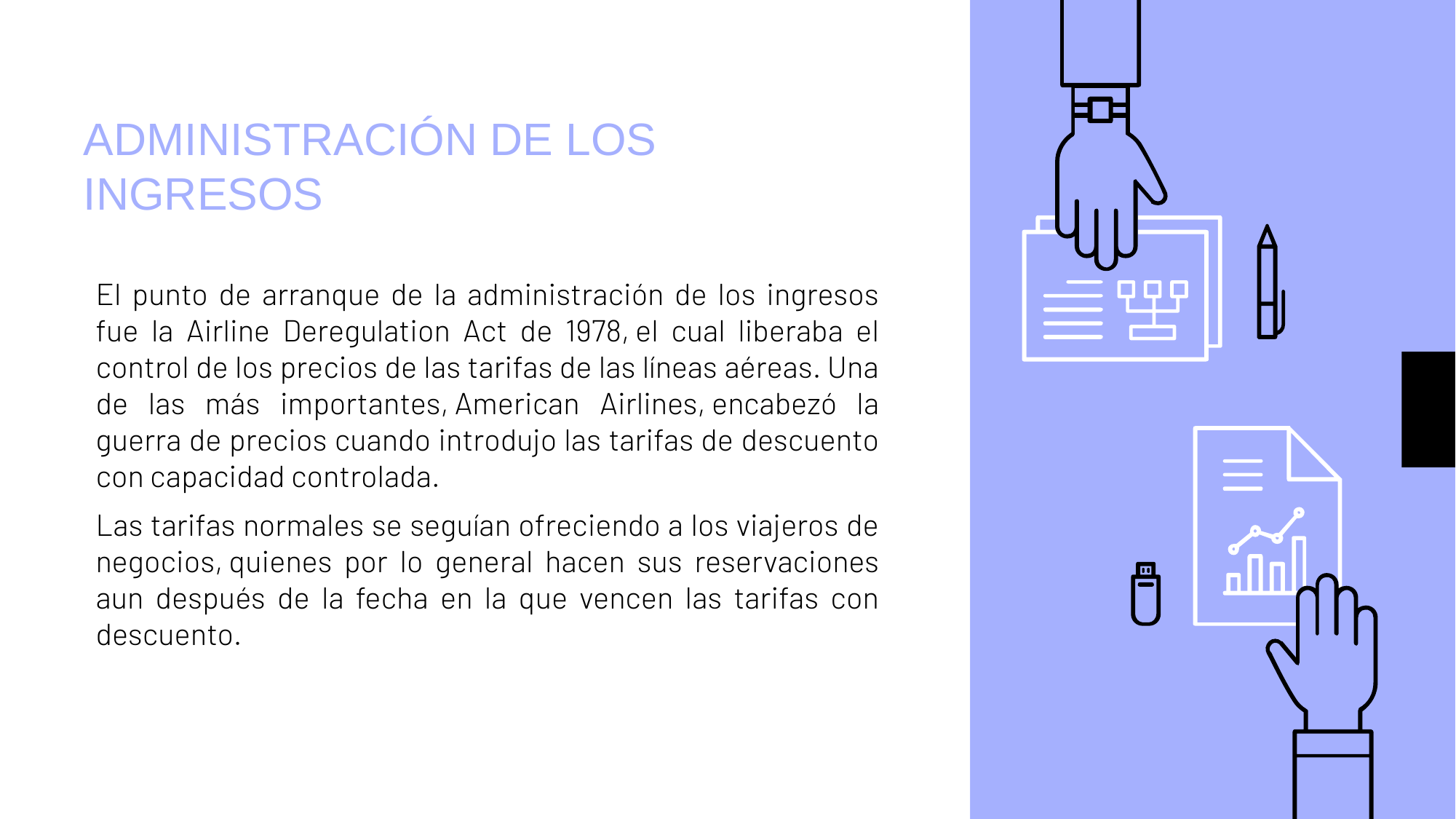

# ADMINISTRACIÓN DE LOS INGRESOS
El punto de arranque de la administración de los ingresos fue la Airline Deregulation Act de 1978, el cual liberaba el control de los precios de las tarifas de las líneas aéreas. Una de las más importantes, American Airlines, encabezó la guerra de precios cuando introdujo las tarifas de descuento con capacidad controlada.
Las tarifas normales se seguían ofreciendo a los viajeros de negocios, quienes por lo general hacen sus reservaciones aun después de la fecha en la que vencen las tarifas con descuento.